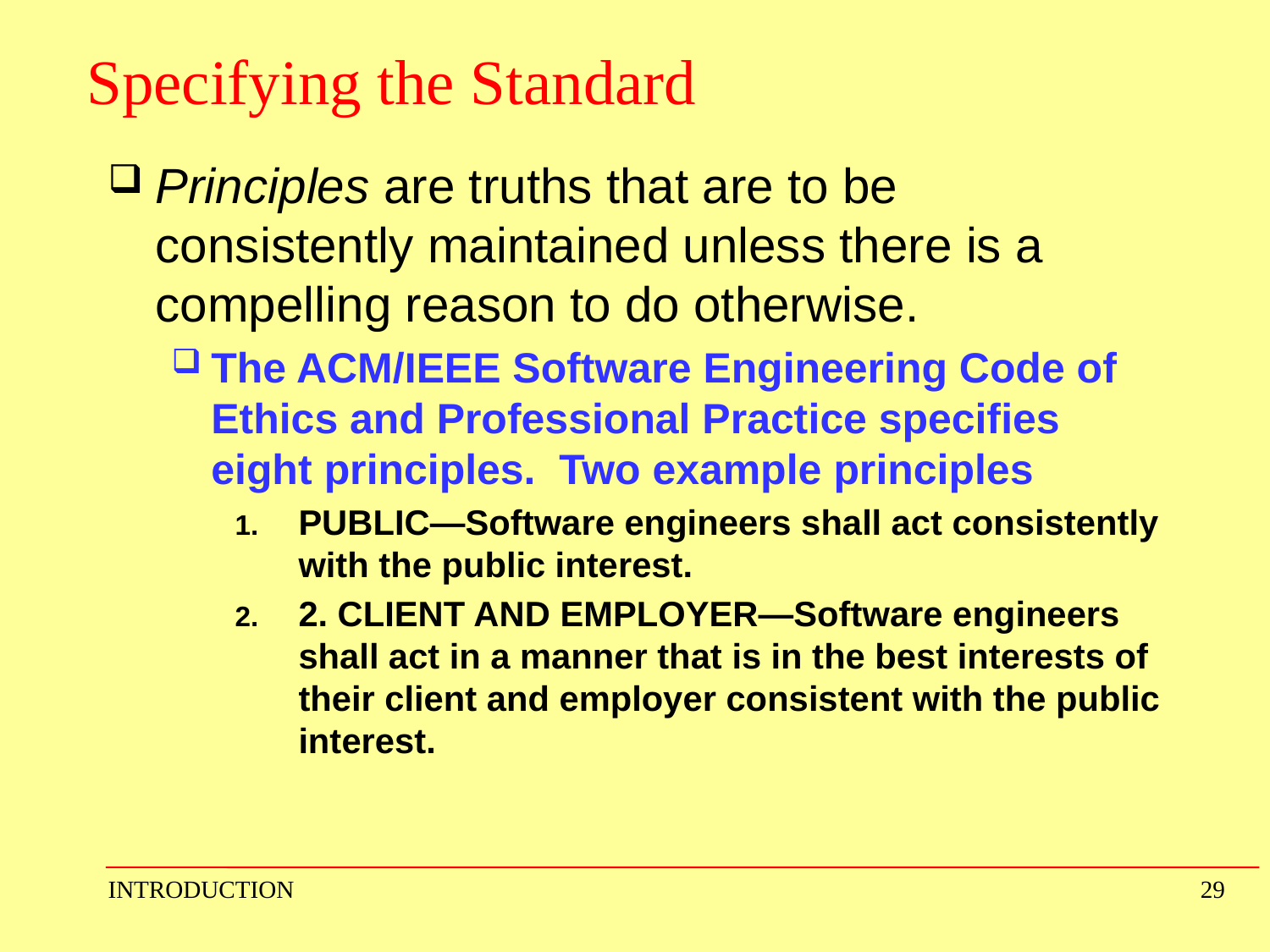

# Specifying the Standard
Principles are truths that are to be consistently maintained unless there is a compelling reason to do otherwise.
The ACM/IEEE Software Engineering Code of Ethics and Professional Practice specifies eight principles.  Two example principles
PUBLIC—Software engineers shall act consistently with the public interest.
2. CLIENT AND EMPLOYER—Software engineers shall act in a manner that is in the best interests of their client and employer consistent with the public interest.
INTRODUCTION
29